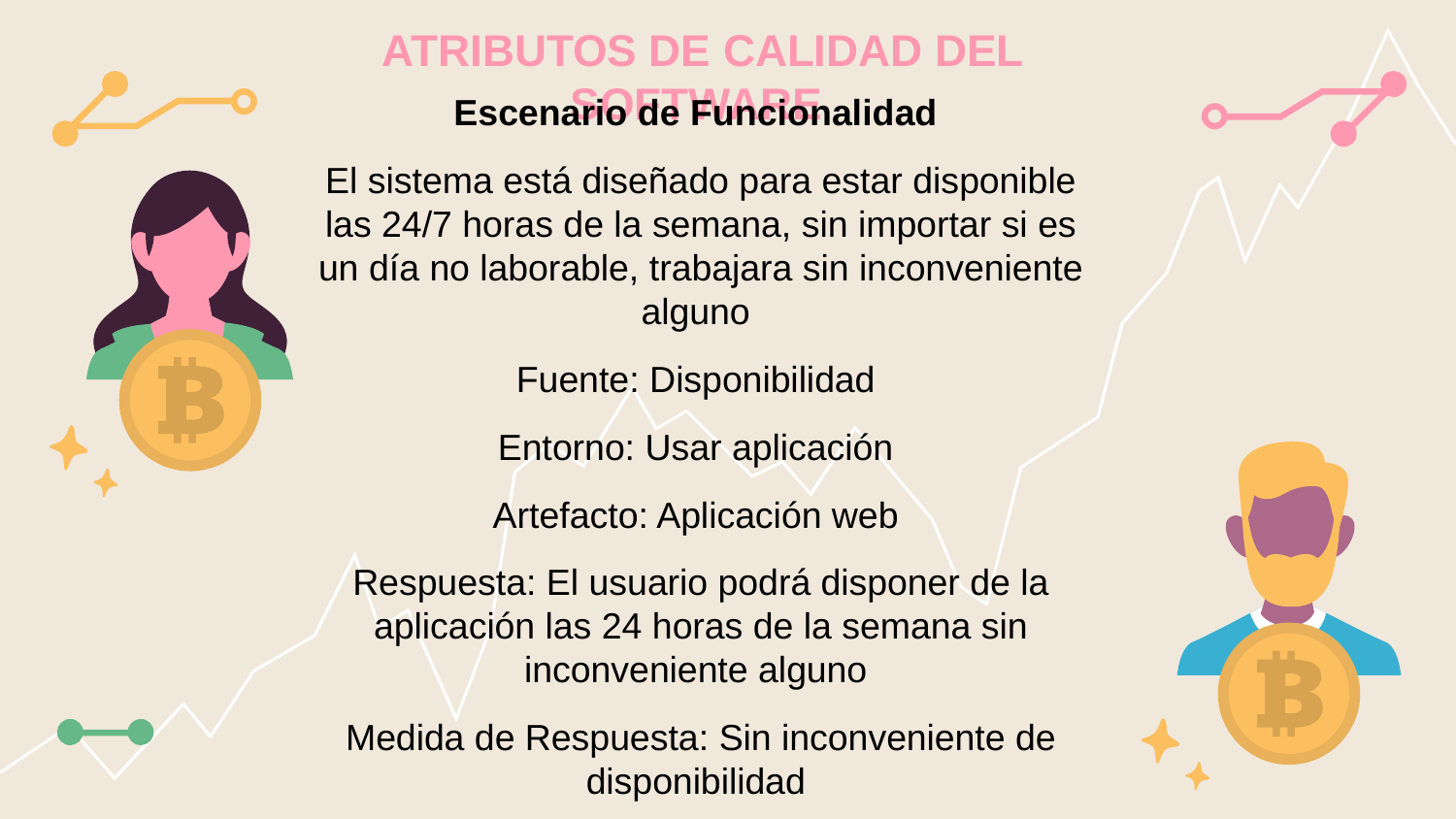

ATRIBUTOS DE CALIDAD DEL SOFTWARE
Escenario de Funcionalidad
El sistema está diseñado para estar disponible las 24/7 horas de la semana, sin importar si es un día no laborable, trabajara sin inconveniente alguno
Fuente: Disponibilidad
Entorno: Usar aplicación
Artefacto: Aplicación web
Respuesta: El usuario podrá disponer de la aplicación las 24 horas de la semana sin inconveniente alguno
Medida de Respuesta: Sin inconveniente de disponibilidad